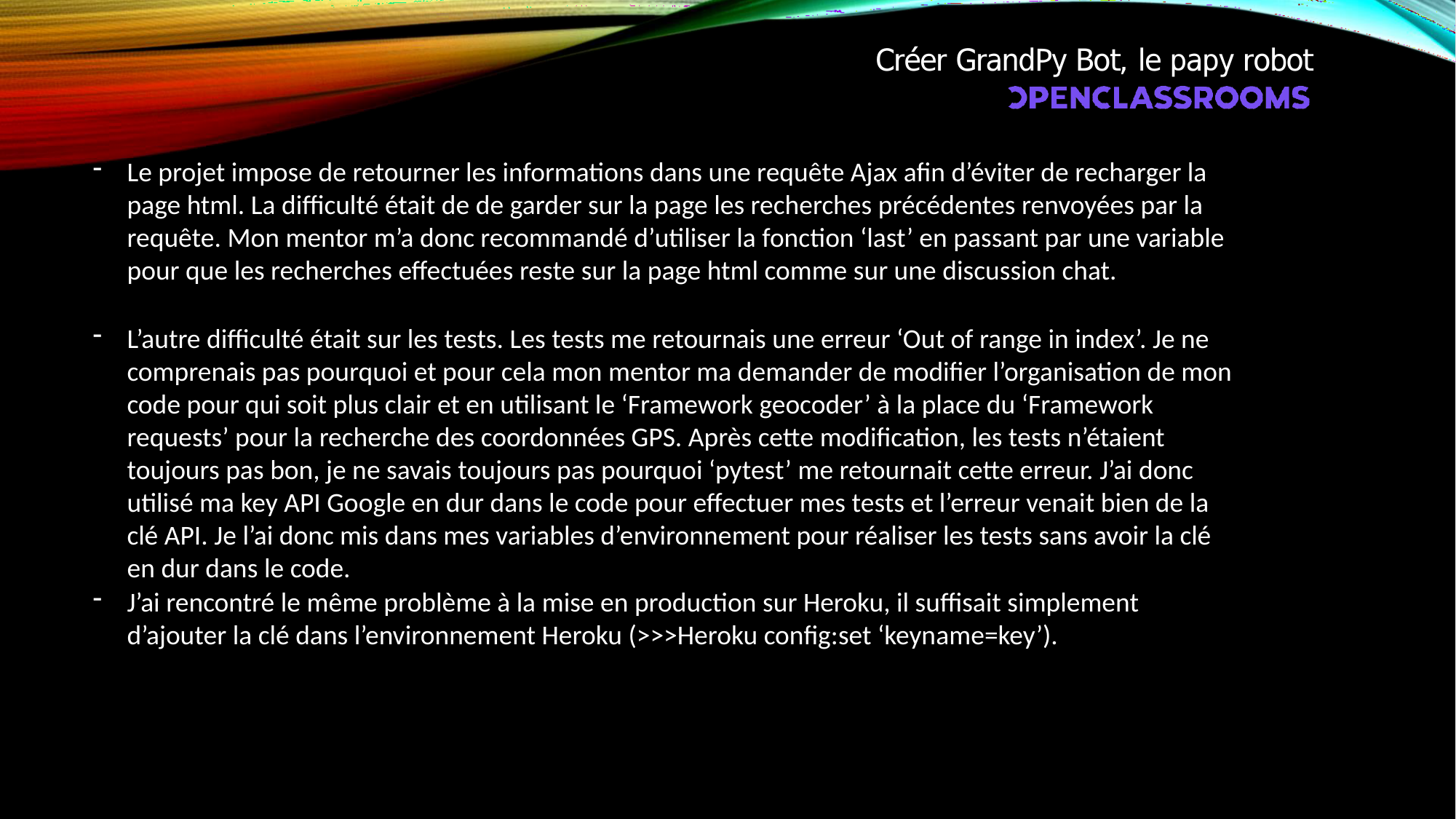

# Créer GrandPy Bot, le papy robot
Le projet impose de retourner les informations dans une requête Ajax afin d’éviter de recharger la page html. La difficulté était de de garder sur la page les recherches précédentes renvoyées par la requête. Mon mentor m’a donc recommandé d’utiliser la fonction ‘last’ en passant par une variable pour que les recherches effectuées reste sur la page html comme sur une discussion chat.

L’autre difficulté était sur les tests. Les tests me retournais une erreur ‘Out of range in index’. Je ne comprenais pas pourquoi et pour cela mon mentor ma demander de modifier l’organisation de mon code pour qui soit plus clair et en utilisant le ‘Framework geocoder’ à la place du ‘Framework requests’ pour la recherche des coordonnées GPS. Après cette modification, les tests n’étaient toujours pas bon, je ne savais toujours pas pourquoi ‘pytest’ me retournait cette erreur. J’ai donc utilisé ma key API Google en dur dans le code pour effectuer mes tests et l’erreur venait bien de la clé API. Je l’ai donc mis dans mes variables d’environnement pour réaliser les tests sans avoir la clé en dur dans le code.
J’ai rencontré le même problème à la mise en production sur Heroku, il suffisait simplement d’ajouter la clé dans l’environnement Heroku (>>>Heroku config:set ‘keyname=key’).